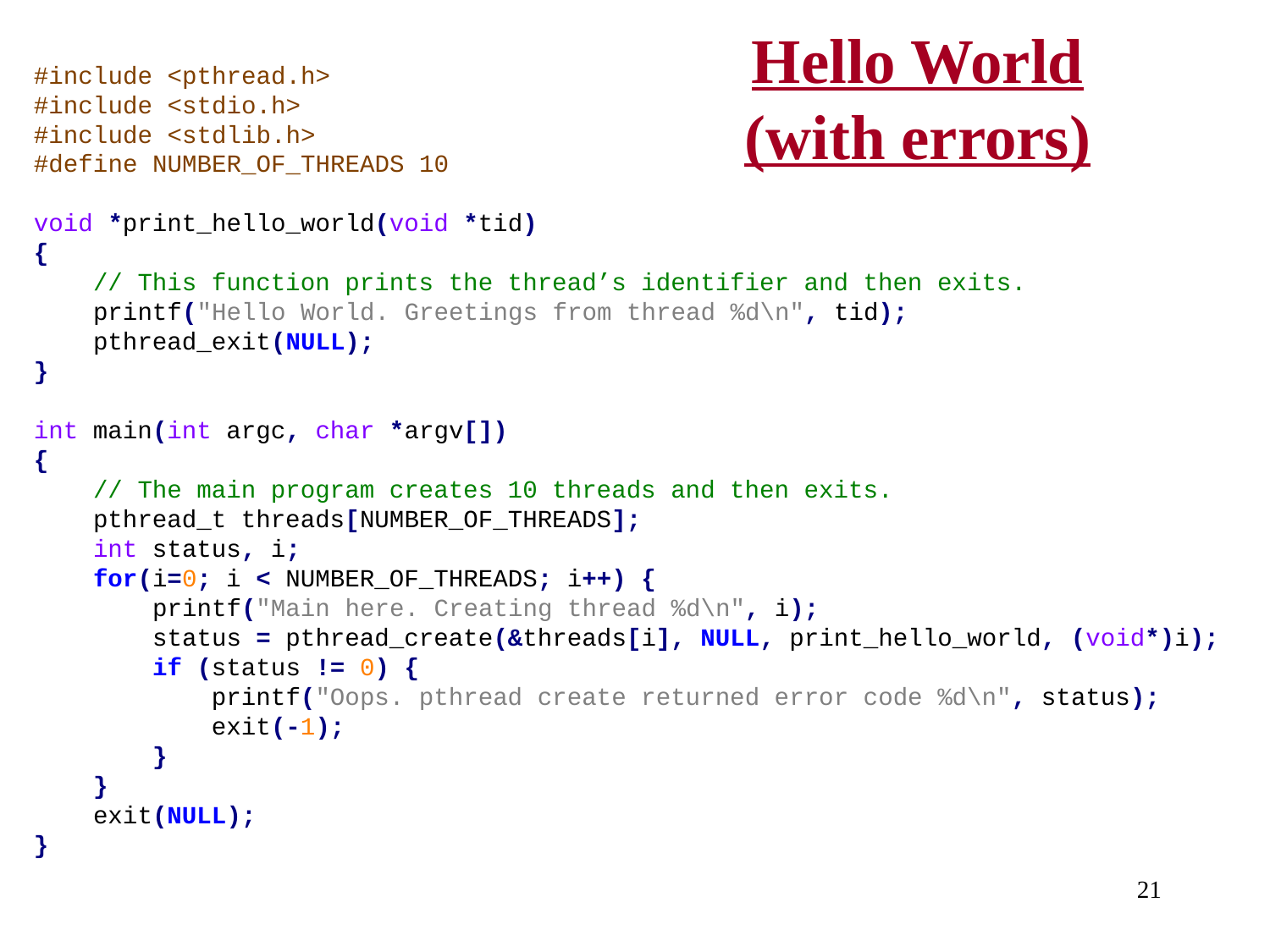

#include <pthread.h>
#include <stdio.h>
#include <stdlib.h>
#define NUMBER_OF_THREADS 10

void *print_hello_world(void *tid)
{
    // This function prints the thread’s identifier and then exits.
    printf("Hello World. Greetings from thread %d\n", tid);
    pthread_exit(NULL);
}

int main(int argc, char *argv[])
{
    // The main program creates 10 threads and then exits.
    pthread_t threads[NUMBER_OF_THREADS];
    int status, i;
    for(i=0; i < NUMBER_OF_THREADS; i++) {
        printf("Main here. Creating thread %d\n", i);
        status = pthread_create(&threads[i], NULL, print_hello_world, (void*)i);
        if (status != 0) {
            printf("Oops. pthread create returned error code %d\n", status);
            exit(-1);
        }
    }
    exit(NULL);
}
# Hello World (with errors)
21